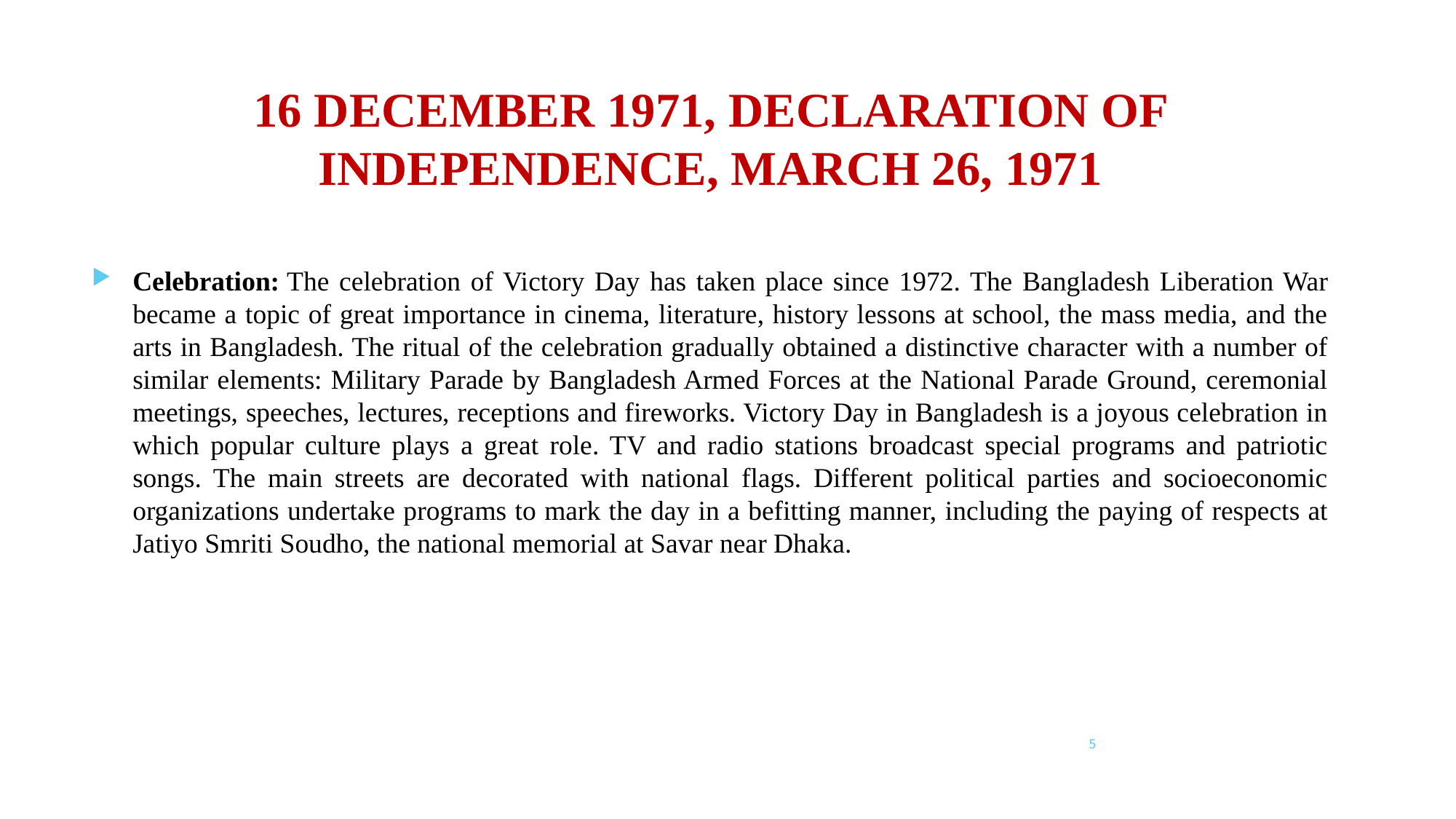

# 16 DECEMBER 1971, DECLARATION OF INDEPENDENCE, MARCH 26, 1971
Celebration: The celebration of Victory Day has taken place since 1972. The Bangladesh Liberation War became a topic of great importance in cinema, literature, history lessons at school, the mass media, and the arts in Bangladesh. The ritual of the celebration gradually obtained a distinctive character with a number of similar elements: Military Parade by Bangladesh Armed Forces at the National Parade Ground, ceremonial meetings, speeches, lectures, receptions and fireworks. Victory Day in Bangladesh is a joyous celebration in which popular culture plays a great role. TV and radio stations broadcast special programs and patriotic songs. The main streets are decorated with national flags. Different political parties and socioeconomic organizations undertake programs to mark the day in a befitting manner, including the paying of respects at Jatiyo Smriti Soudho, the national memorial at Savar near Dhaka.
5